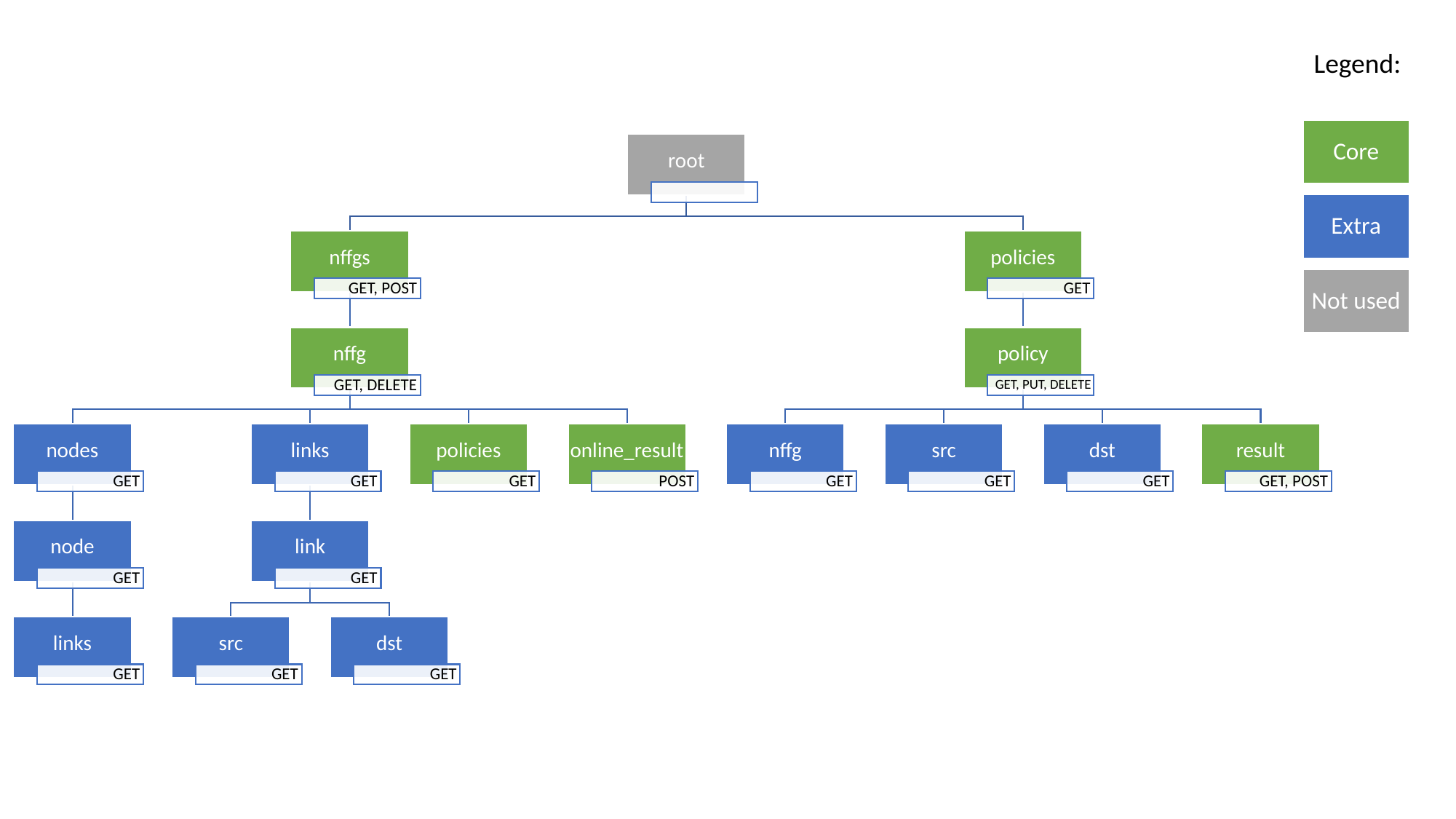

root

nffgs
GET, POST
nffg
GET, DELETE
nodes
GET
node
GET
links
GET
links
GET
link
GET
src
GET
dst
GET
policies
GET
online_result
POST
policies
GET
policy
GET, PUT, DELETE
nffg
GET
src
GET
dst
GET
result
GET, POST
Legend:
Core
Extra
Not used